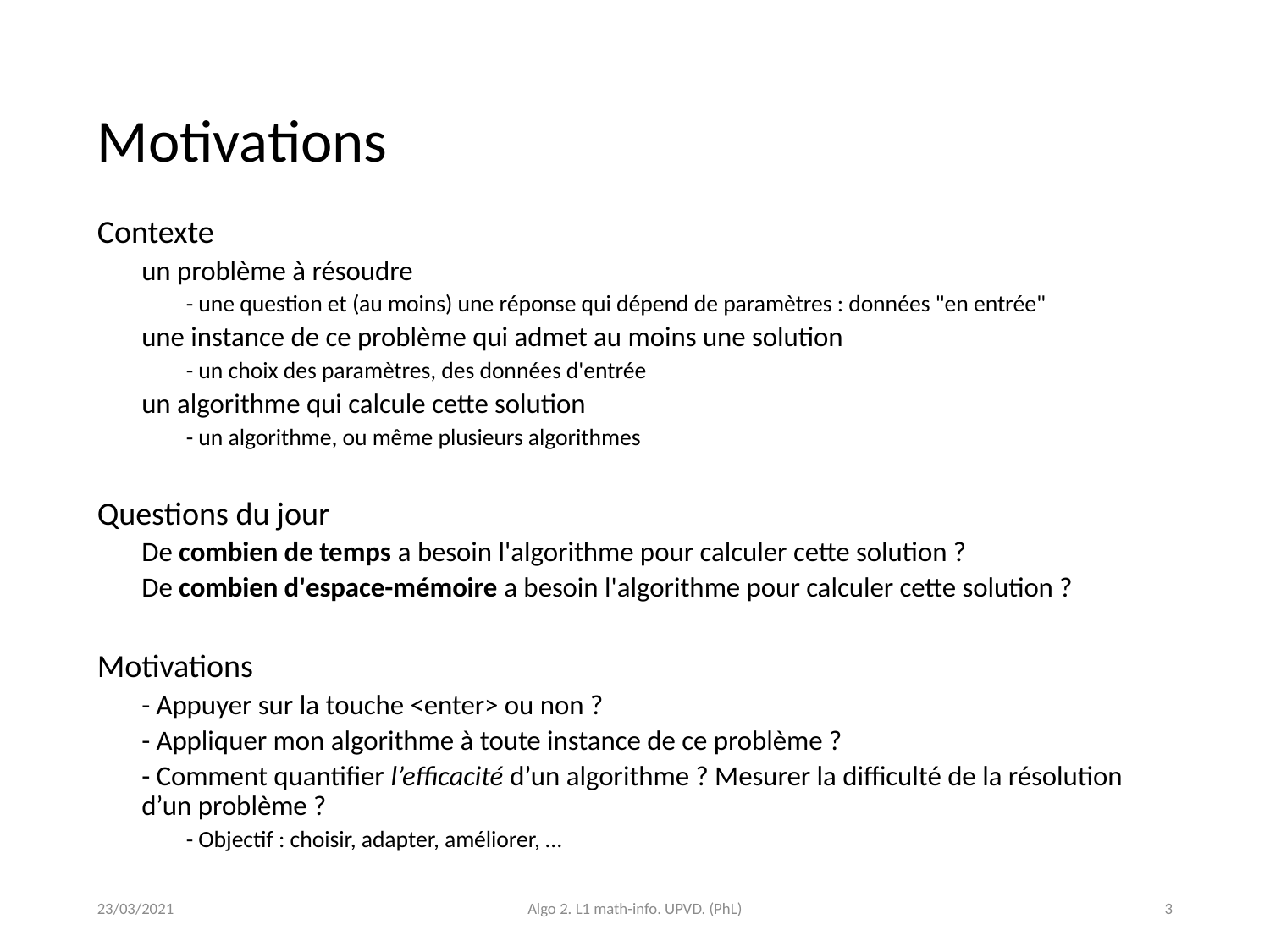

# Motivations
Contexte
un problème à résoudre
- une question et (au moins) une réponse qui dépend de paramètres : données "en entrée"
une instance de ce problème qui admet au moins une solution
- un choix des paramètres, des données d'entrée
un algorithme qui calcule cette solution
- un algorithme, ou même plusieurs algorithmes

Questions du jour
De combien de temps a besoin l'algorithme pour calculer cette solution ?
De combien d'espace-mémoire a besoin l'algorithme pour calculer cette solution ?

Motivations
- Appuyer sur la touche <enter> ou non ?
- Appliquer mon algorithme à toute instance de ce problème ?
- Comment quantifier l’efficacité d’un algorithme ? Mesurer la difficulté de la résolution d’un problème ?
- Objectif : choisir, adapter, améliorer, …

23/03/2021
Algo 2. L1 math-info. UPVD. (PhL)
3